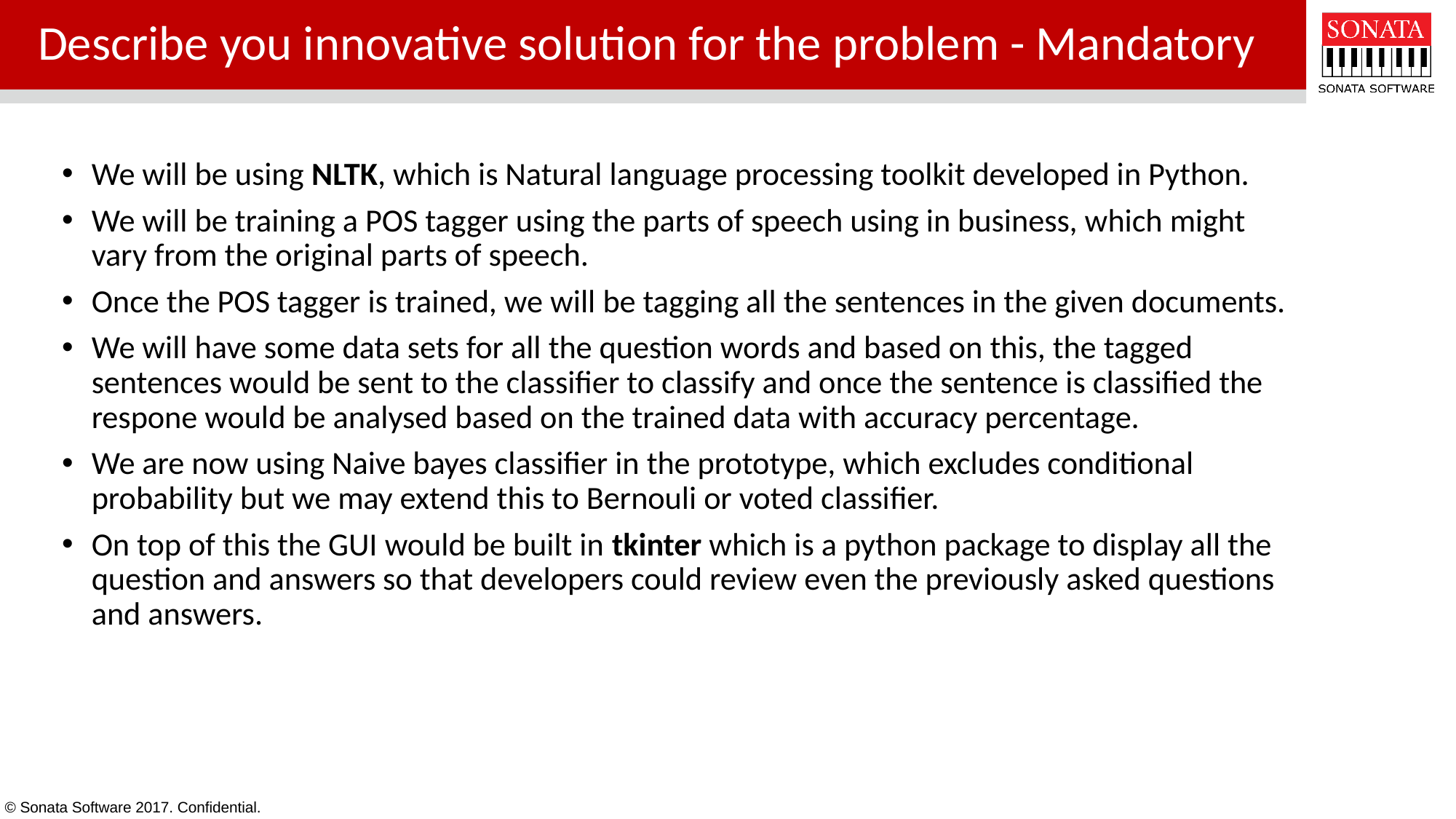

# Describe you innovative solution for the problem - Mandatory
We will be using NLTK, which is Natural language processing toolkit developed in Python.
We will be training a POS tagger using the parts of speech using in business, which might vary from the original parts of speech.
Once the POS tagger is trained, we will be tagging all the sentences in the given documents.
We will have some data sets for all the question words and based on this, the tagged sentences would be sent to the classifier to classify and once the sentence is classified the respone would be analysed based on the trained data with accuracy percentage.
We are now using Naive bayes classifier in the prototype, which excludes conditional probability but we may extend this to Bernouli or voted classifier.
On top of this the GUI would be built in tkinter which is a python package to display all the question and answers so that developers could review even the previously asked questions and answers.